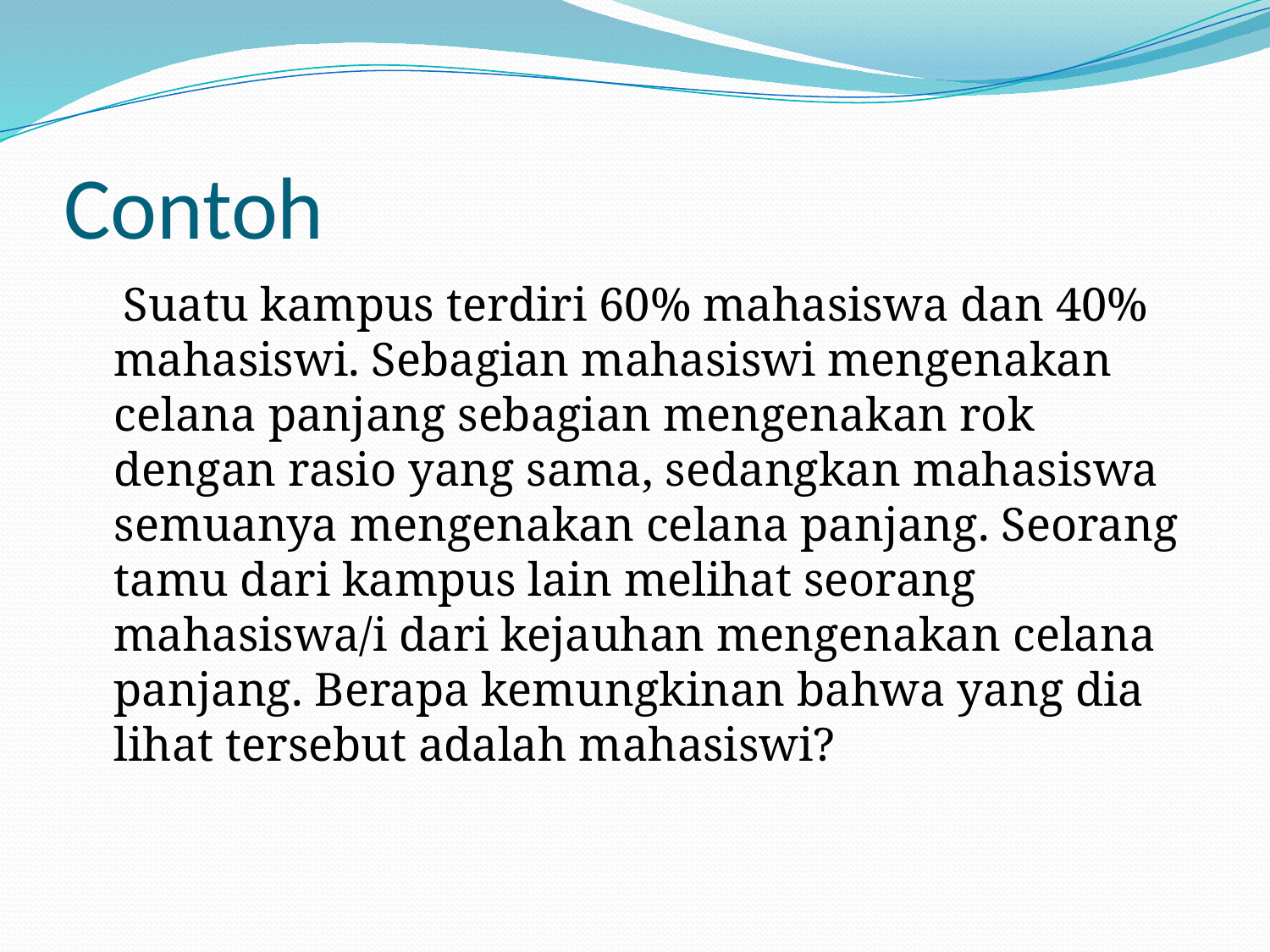

# Contoh
    Suatu kampus terdiri 60% mahasiswa dan 40% mahasiswi. Sebagian mahasiswi mengenakan celana panjang sebagian mengenakan rok dengan rasio yang sama, sedangkan mahasiswa  semuanya mengenakan celana panjang. Seorang tamu dari kampus lain melihat seorang mahasiswa/i dari kejauhan mengenakan celana panjang. Berapa kemungkinan bahwa yang dia lihat tersebut adalah mahasiswi?